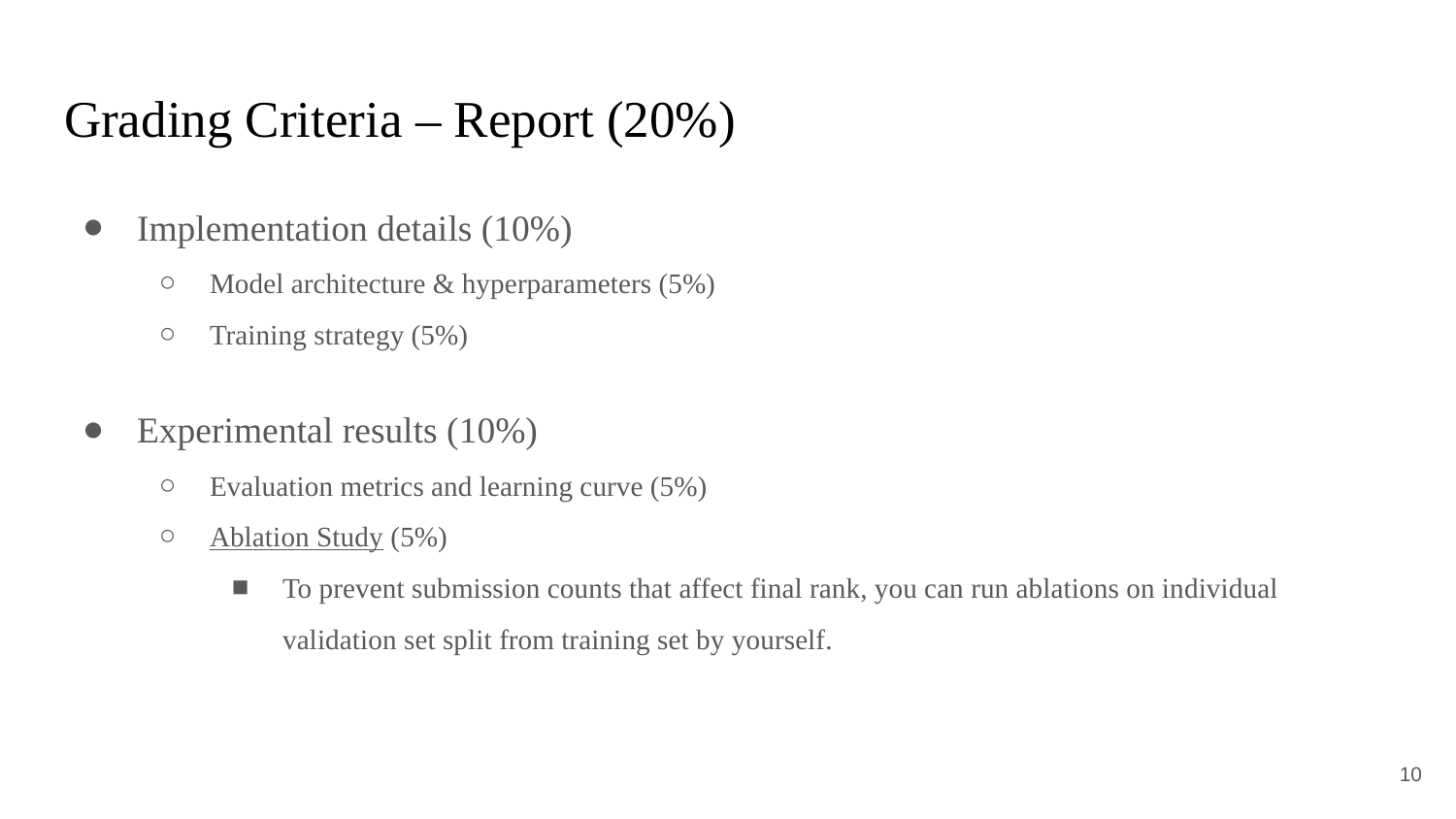

# Grading Criteria – Report (20%)

Implementation details (10%)
Model architecture & hyperparameters (5%)
Training strategy (5%)

Experimental results (10%)
Evaluation metrics and learning curve (5%)
Ablation Study (5%)
To prevent submission counts that affect final rank, you can run ablations on individual validation set split from training set by yourself.
10